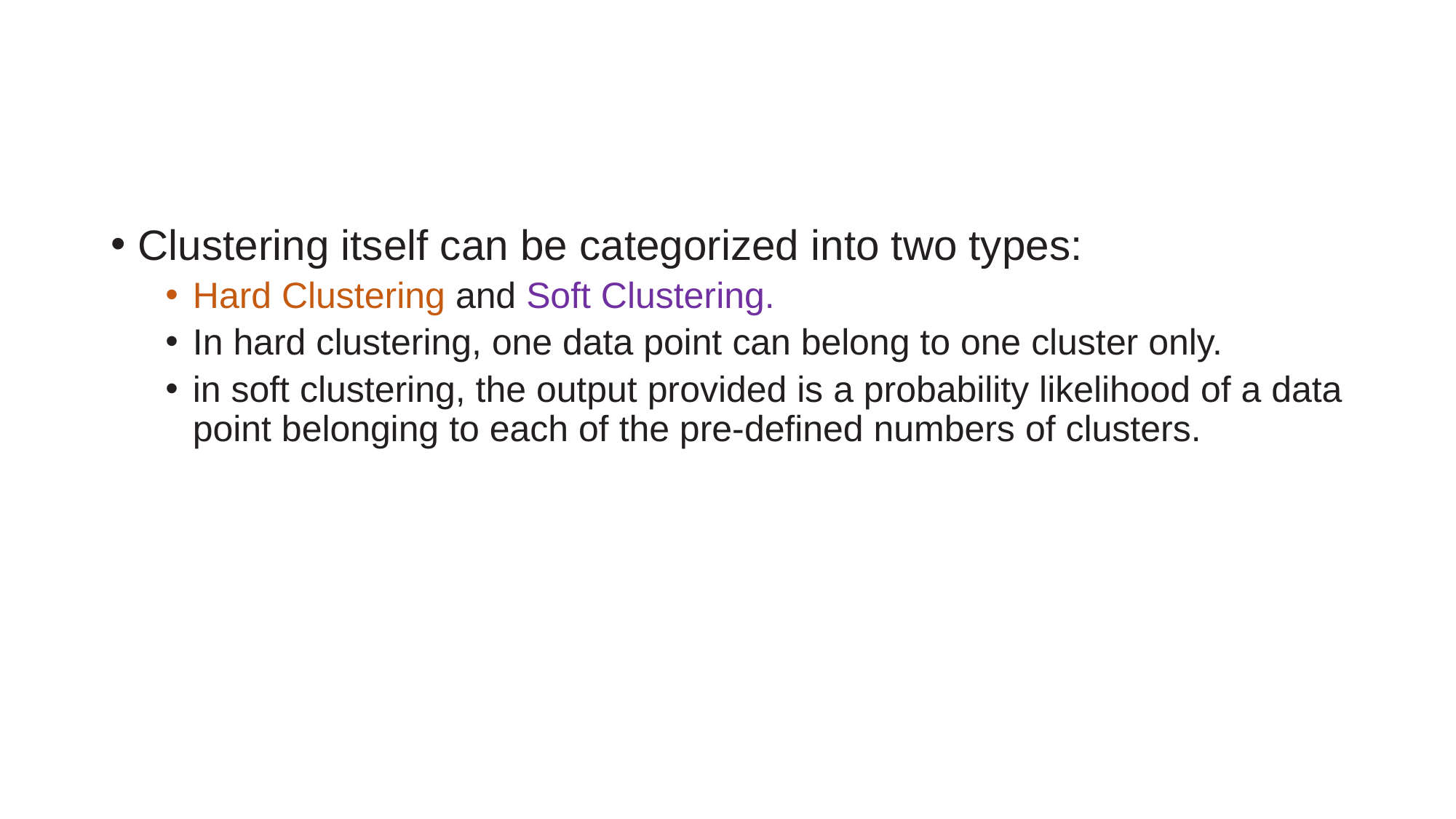

Clustering itself can be categorized into two types:
Hard Clustering and Soft Clustering.
In hard clustering, one data point can belong to one cluster only.
in soft clustering, the output provided is a probability likelihood of a data point belonging to each of the pre-defined numbers of clusters.